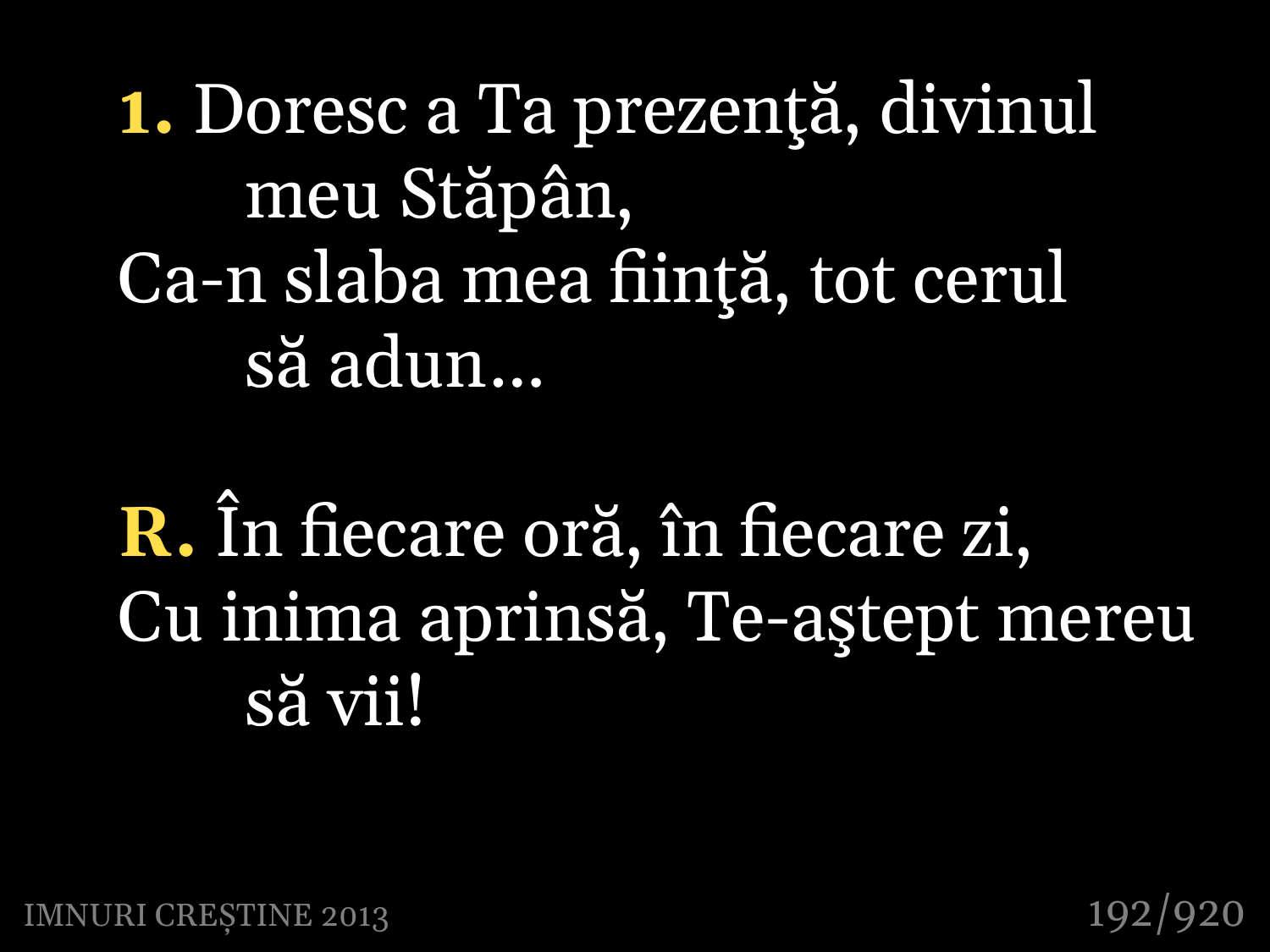

1. Doresc a Ta prezenţă, divinul
	meu Stăpân,
Ca-n slaba mea fiinţă, tot cerul
	să adun…

R. În fiecare oră, în fiecare zi,
Cu inima aprinsă, Te-aştept mereu 	să vii!
192/920
IMNURI CREȘTINE 2013